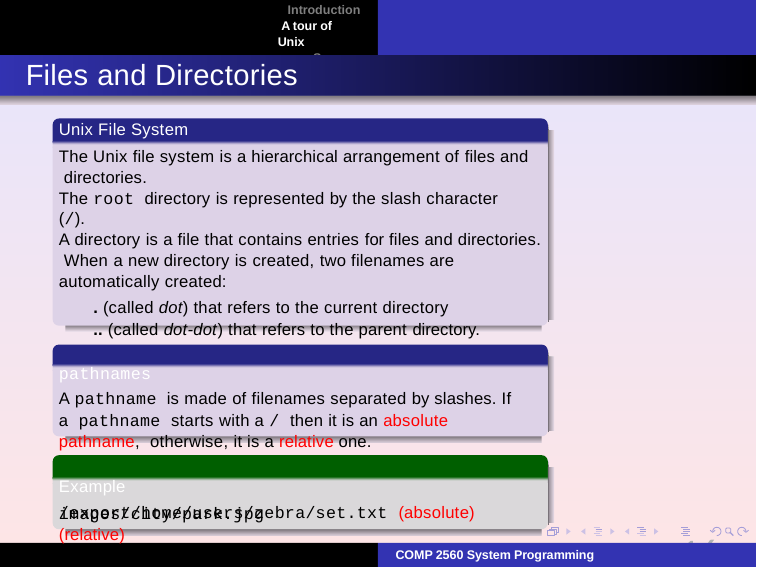

Introduction  A tour of Unix
Summary

Files and Directories

Unix File System
The Unix file system is a hierarchical arrangement of files and  directories.
The root directory is represented by the slash character (/).
A directory is a file that contains entries for files and directories.  When a new directory is created, two filenames are  automatically created:
. (called dot) that refers to the current directory
.. (called dot-dot) that refers to the parent directory.

pathnames
A pathname is made of filenames separated by slashes. If a  pathname starts with a / then it is an absolute pathname,  otherwise, it is a relative one.

Example
/export/home/users/zebra/set.txt (absolute)

images/city/park.jpg (relative)

16

COMP 2560 System Programming